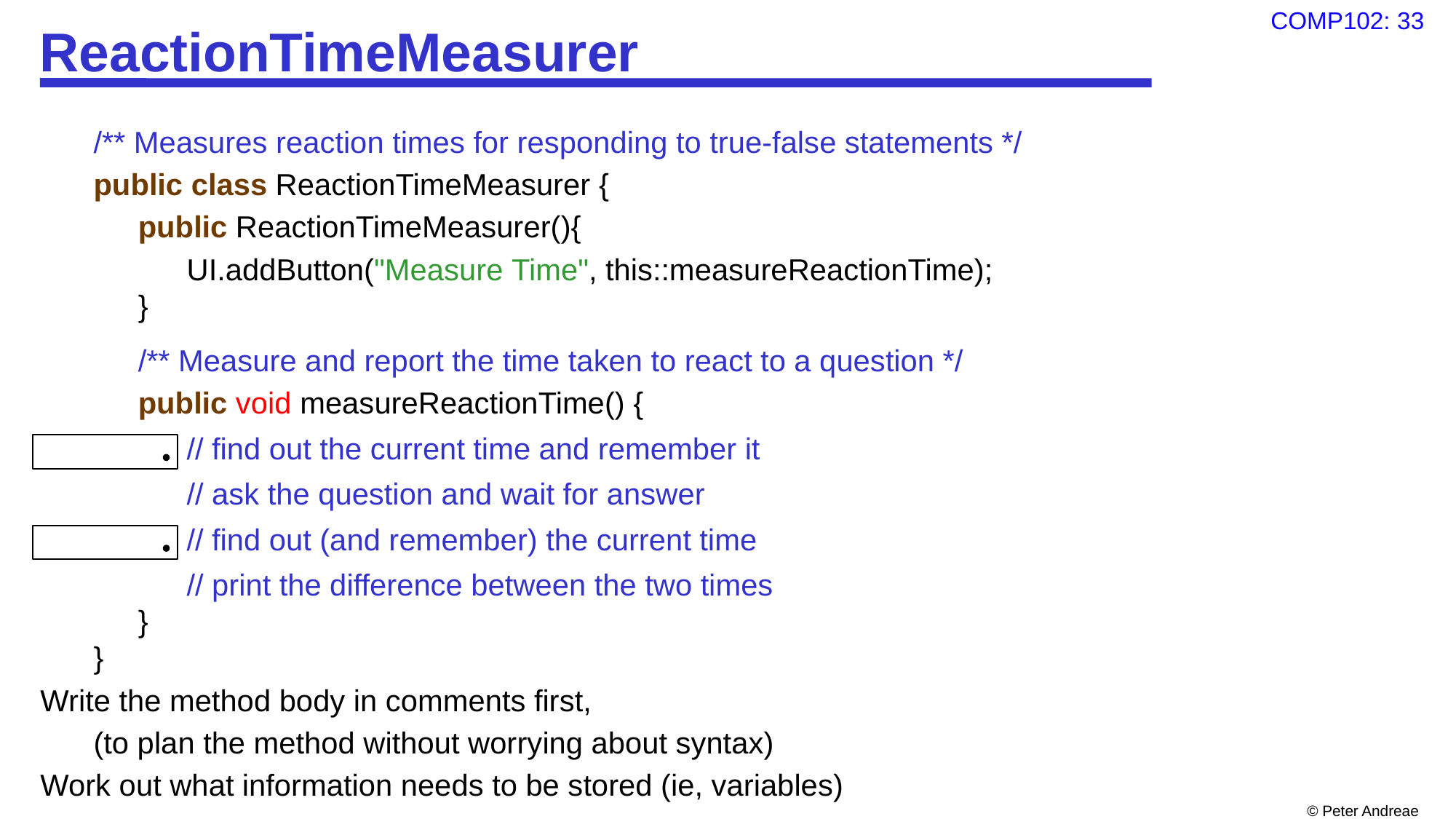

# ReactionTimeMeasurer
/** Measures reaction times for responding to true-false statements */
public class ReactionTimeMeasurer {
public ReactionTimeMeasurer(){
UI.addButton("Measure Time", this::measureReactionTime);
}
/** Measure and report the time taken to react to a question */
public void measureReactionTime() {
// find out the current time and remember it
// ask the question and wait for answer
// find out (and remember) the current time
// print the difference between the two times
}
}
Write the method body in comments first,
(to plan the method without worrying about syntax)
Work out what information needs to be stored (ie, variables)